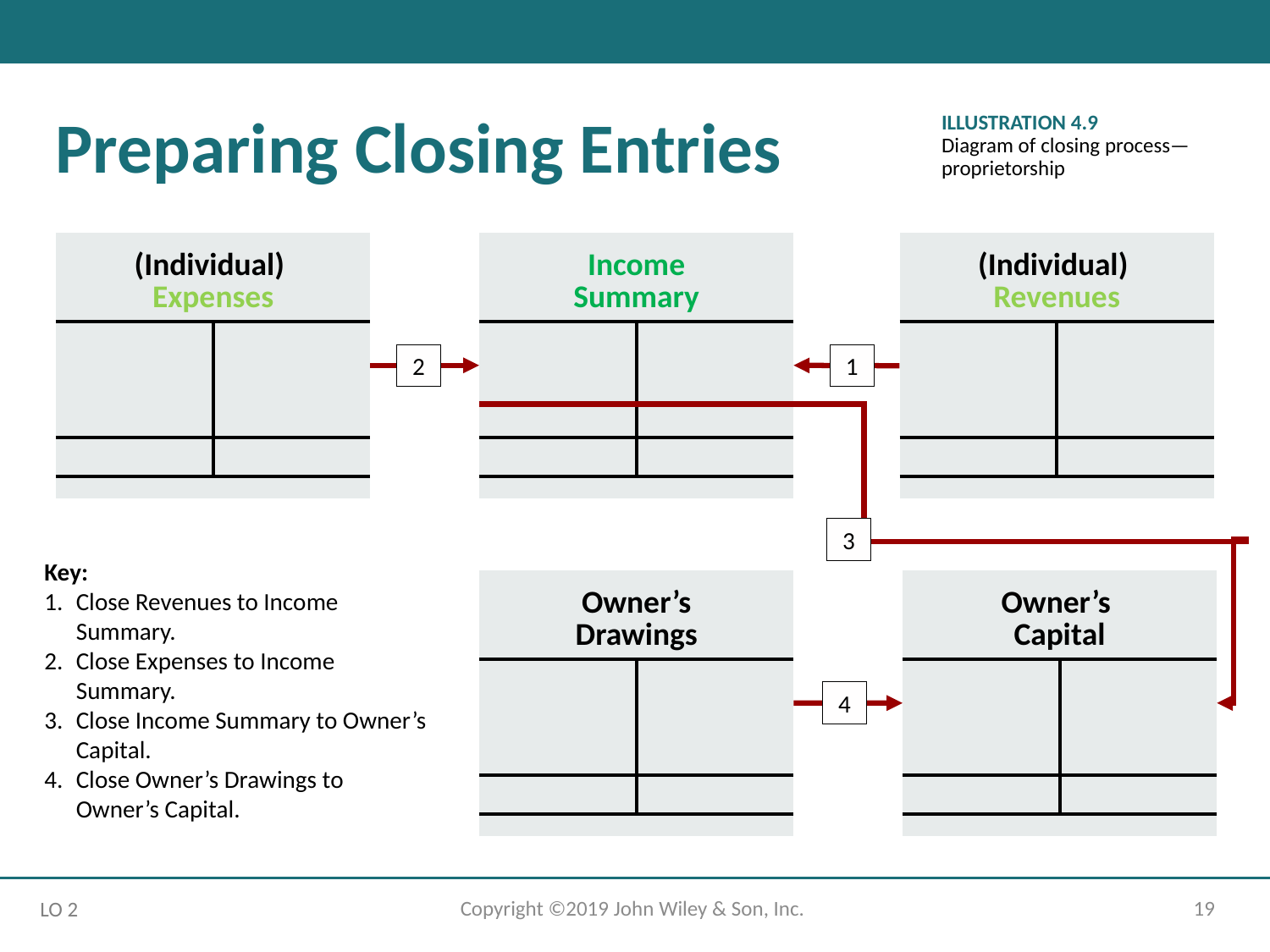

Preparing Closing Entries
ILLUSTRATION 4.9
Diagram of closing process—proprietorship
| Income Summary |  |
| --- | --- |
|  |  |
|  |  |
|  |  |
|  |  |
|  |  |
| (Individual) Revenues |  |
| --- | --- |
|  |  |
|  |  |
|  |  |
|  |  |
|  |  |
| (Individual) Expenses |  |
| --- | --- |
|  |  |
|  |  |
|  |  |
|  |  |
|  |  |
2
1
3
Key:
Close Revenues to Income Summary.
Close Expenses to Income Summary.
Close Income Summary to Owner’s Capital.
Close Owner’s Drawings to Owner’s Capital.
| Owner’s Capital |  |
| --- | --- |
|  |  |
|  |  |
|  |  |
|  |  |
|  |  |
| Owner’s Drawings |  |
| --- | --- |
|  |  |
|  |  |
|  |  |
|  |  |
|  |  |
4
Copyright ©2019 John Wiley & Son, Inc.
19
LO 2